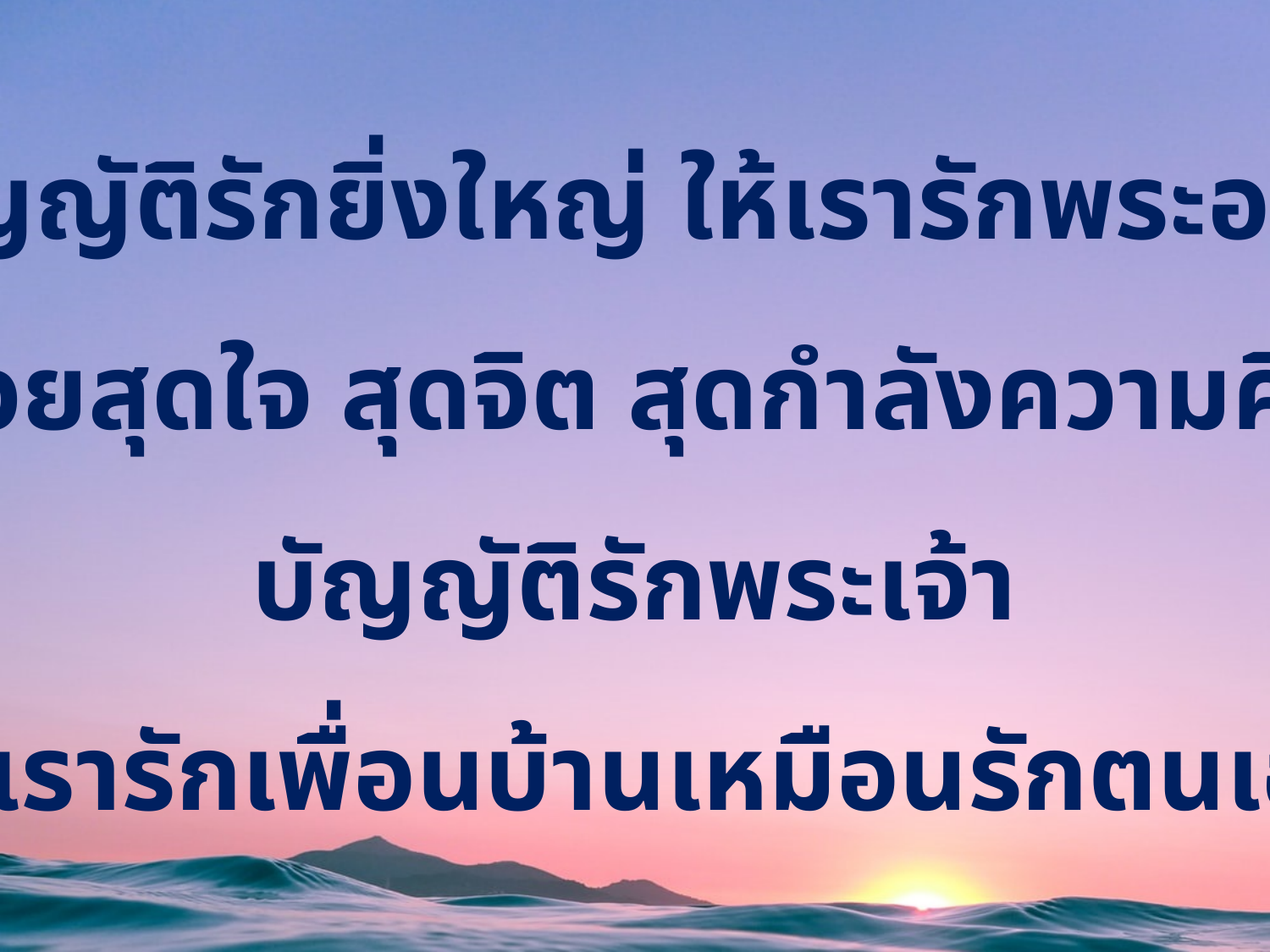

บัญญัติรักยิ่งใหญ่ ให้เรารักพระองค์
ด้วยสุดใจ สุดจิต สุดกำลังความคิด
บัญญัติรักพระเจ้า
ให้เรารักเพื่อนบ้านเหมือนรักตนเอง